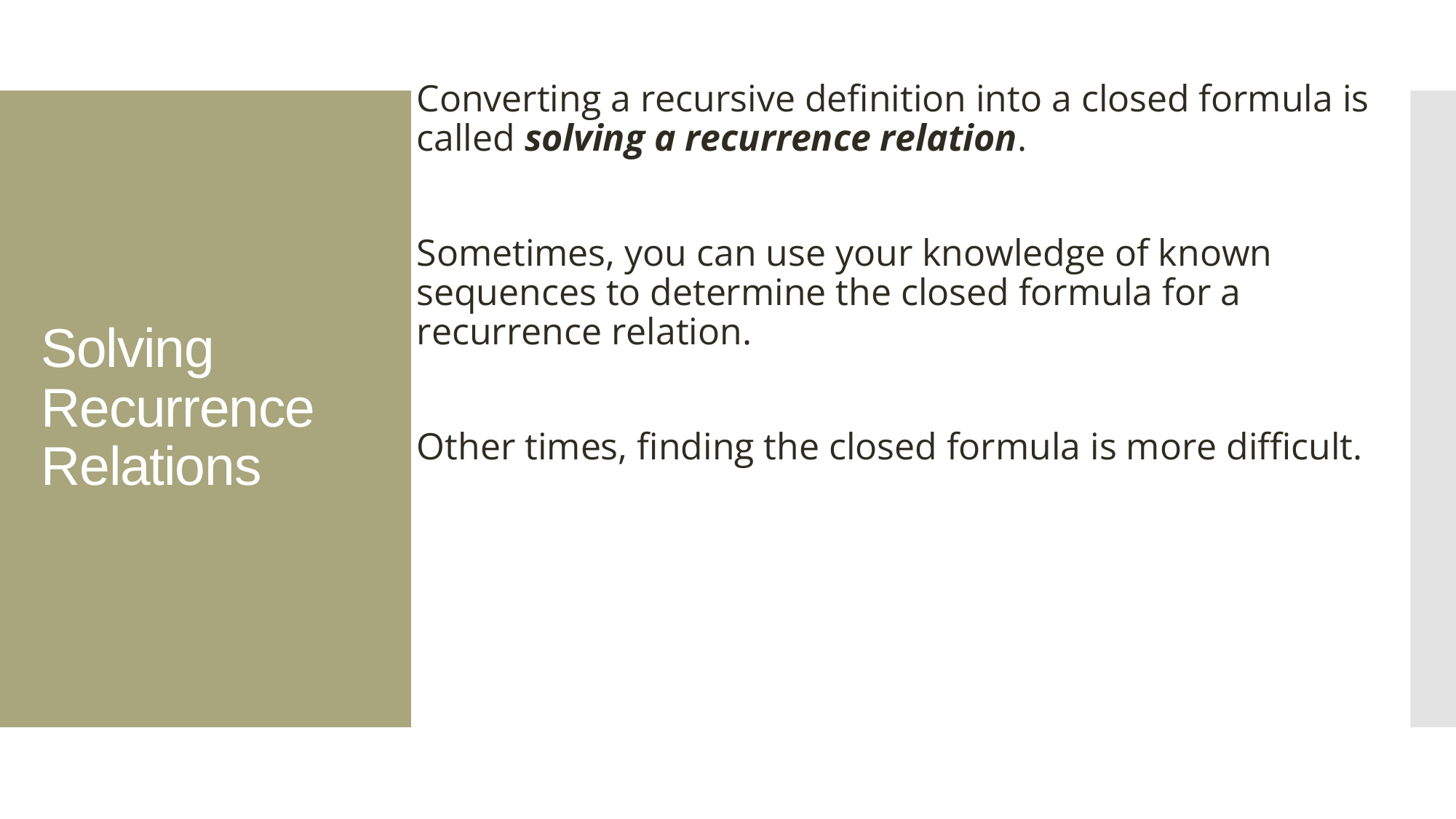

Converting a recursive definition into a closed formula is called solving a recurrence relation.

Sometimes, you can use your knowledge of known sequences to determine the closed formula for a recurrence relation.

Other times, finding the closed formula is more difficult.

# Solving Recurrence Relations